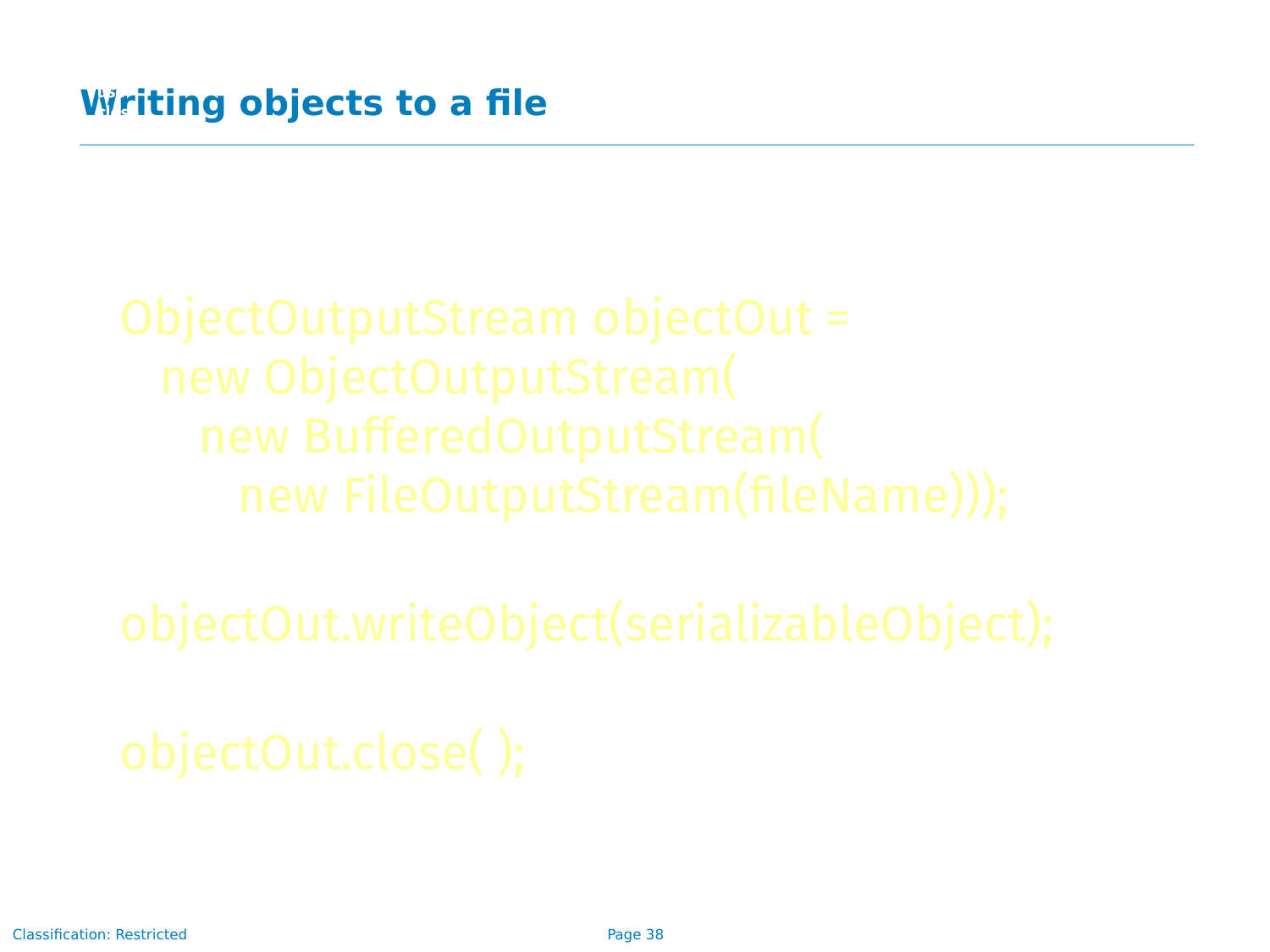

open
use
close
# Writing objects to a file
ObjectOutputStream objectOut =
   new ObjectOutputStream(
      new BufferedOutputStream(
         new FileOutputStream(fileName)));
objectOut.writeObject(serializableObject);
objectOut.close( );